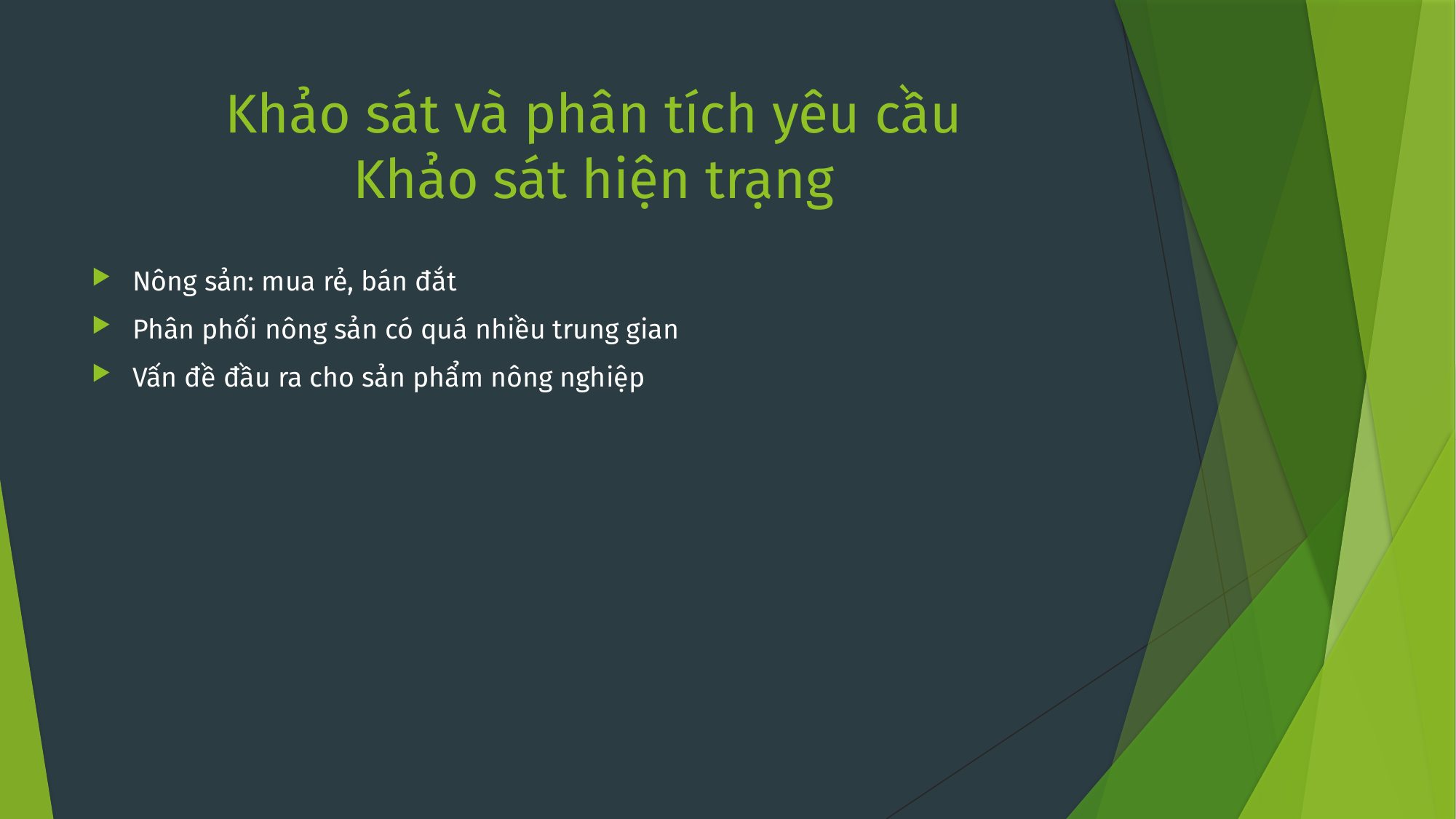

# Khảo sát và phân tích yêu cầu Khảo sát hiện trạng
Nông sản: mua rẻ, bán đắt
Phân phối nông sản có quá nhiều trung gian
Vấn đề đầu ra cho sản phẩm nông nghiệp